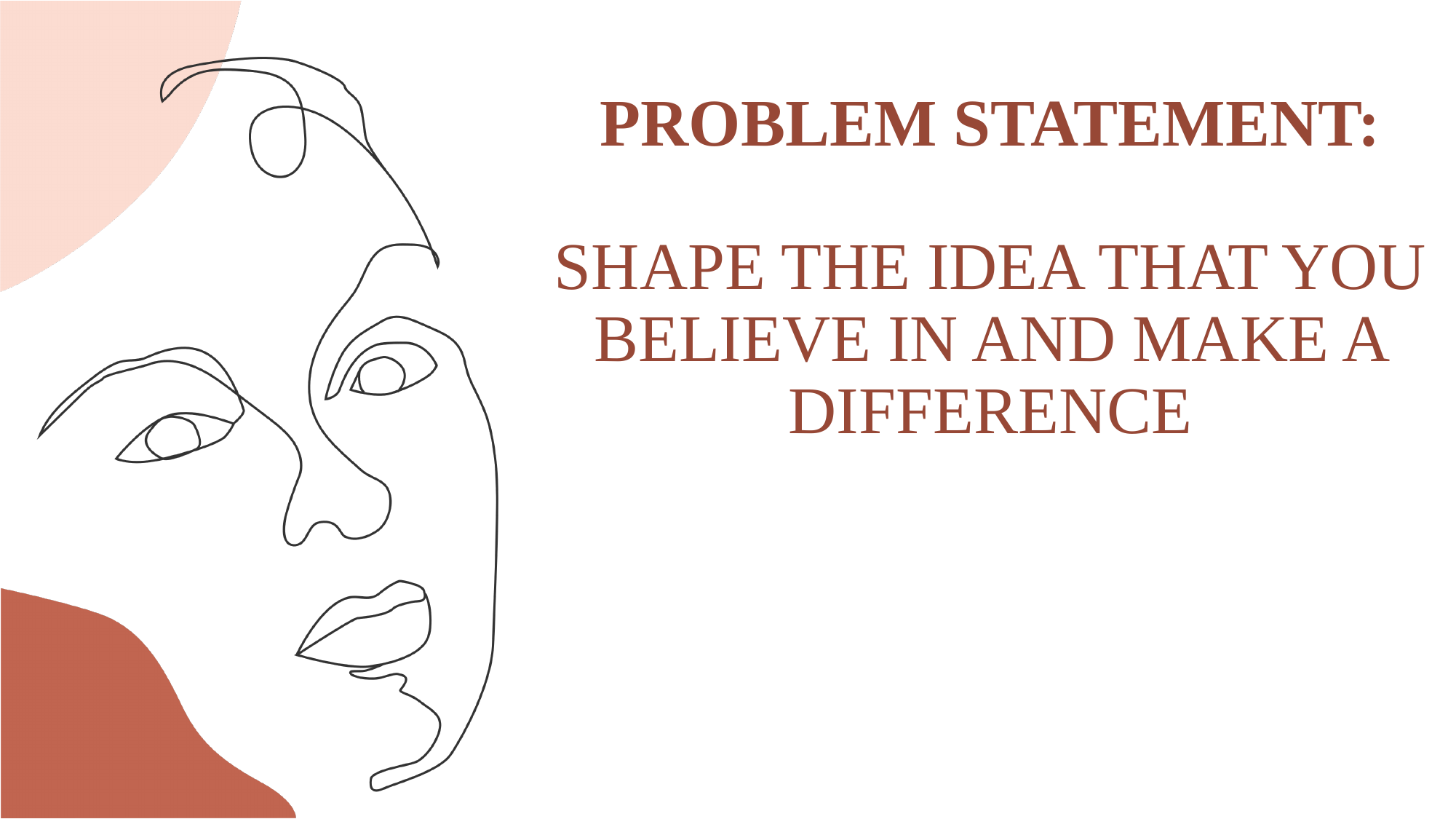

PROBLEM STATEMENT:
SHAPE THE IDEA THAT YOU BELIEVE IN AND MAKE A DIFFERENCE